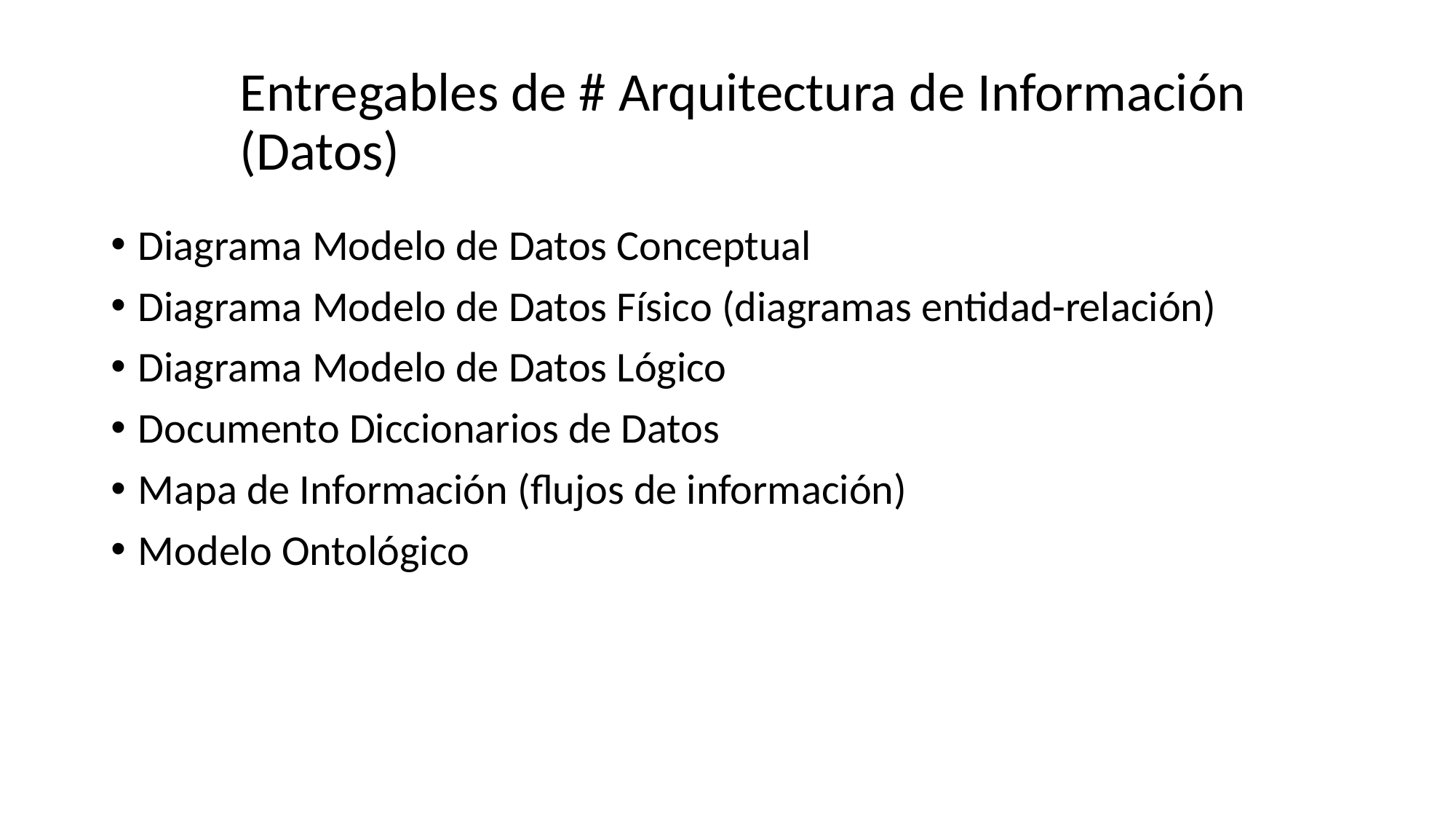

# Entregables de # Arquitectura de Información (Datos)
Diagrama Modelo de Datos Conceptual
Diagrama Modelo de Datos Físico (diagramas entidad-relación)
Diagrama Modelo de Datos Lógico
Documento Diccionarios de Datos
Mapa de Información (flujos de información)
Modelo Ontológico